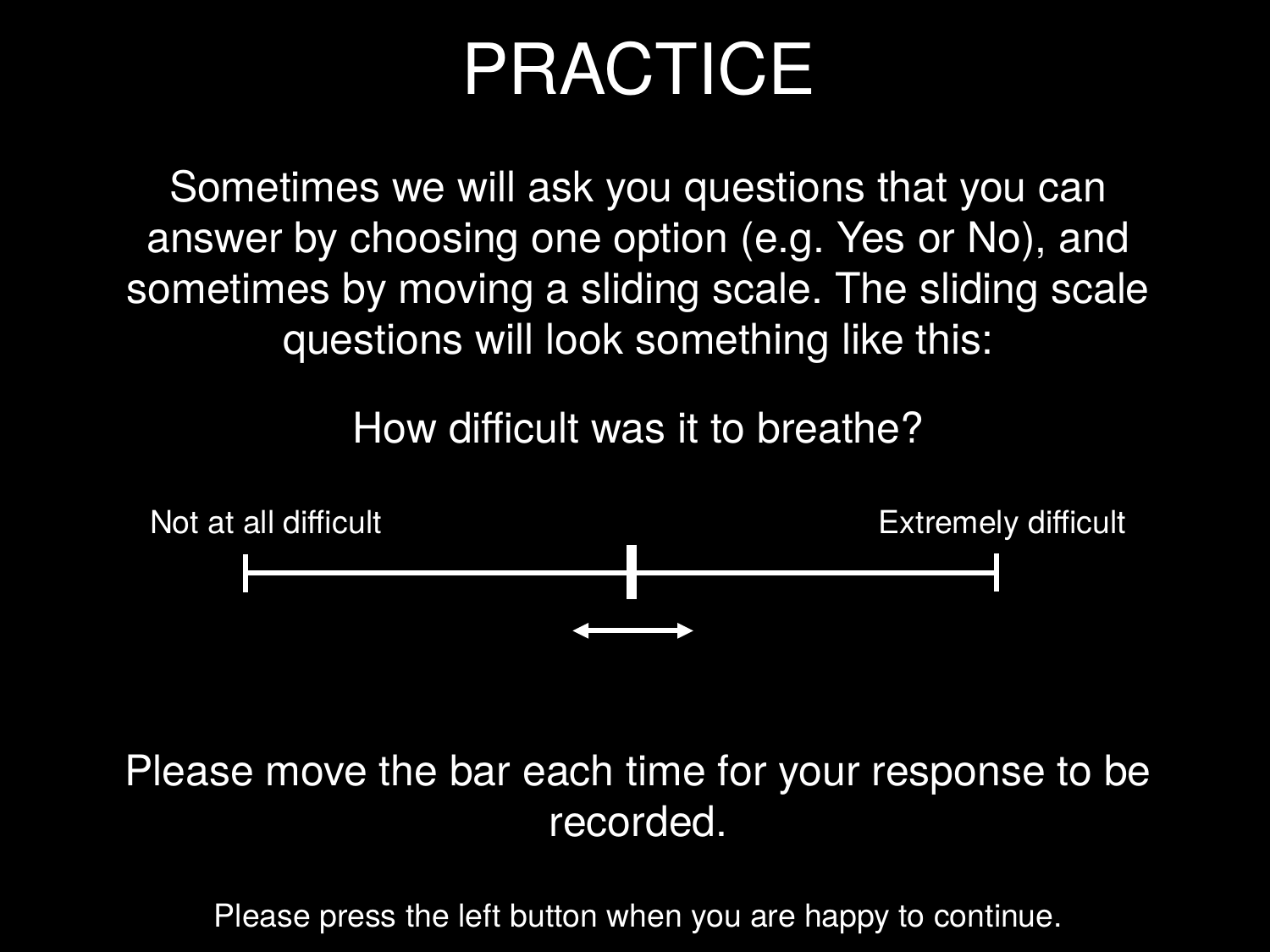

PRACTICE

Sometimes we will ask you questions that you can answer by choosing one option (e.g. Yes or No), and sometimes by moving a sliding scale. The sliding scale questions will look something like this:

How difficult was it to breathe?

Not at all difficult                                                        Extremely difficult

Please move the bar each time for your response to be recorded.

Please press the left button when you are happy to continue.